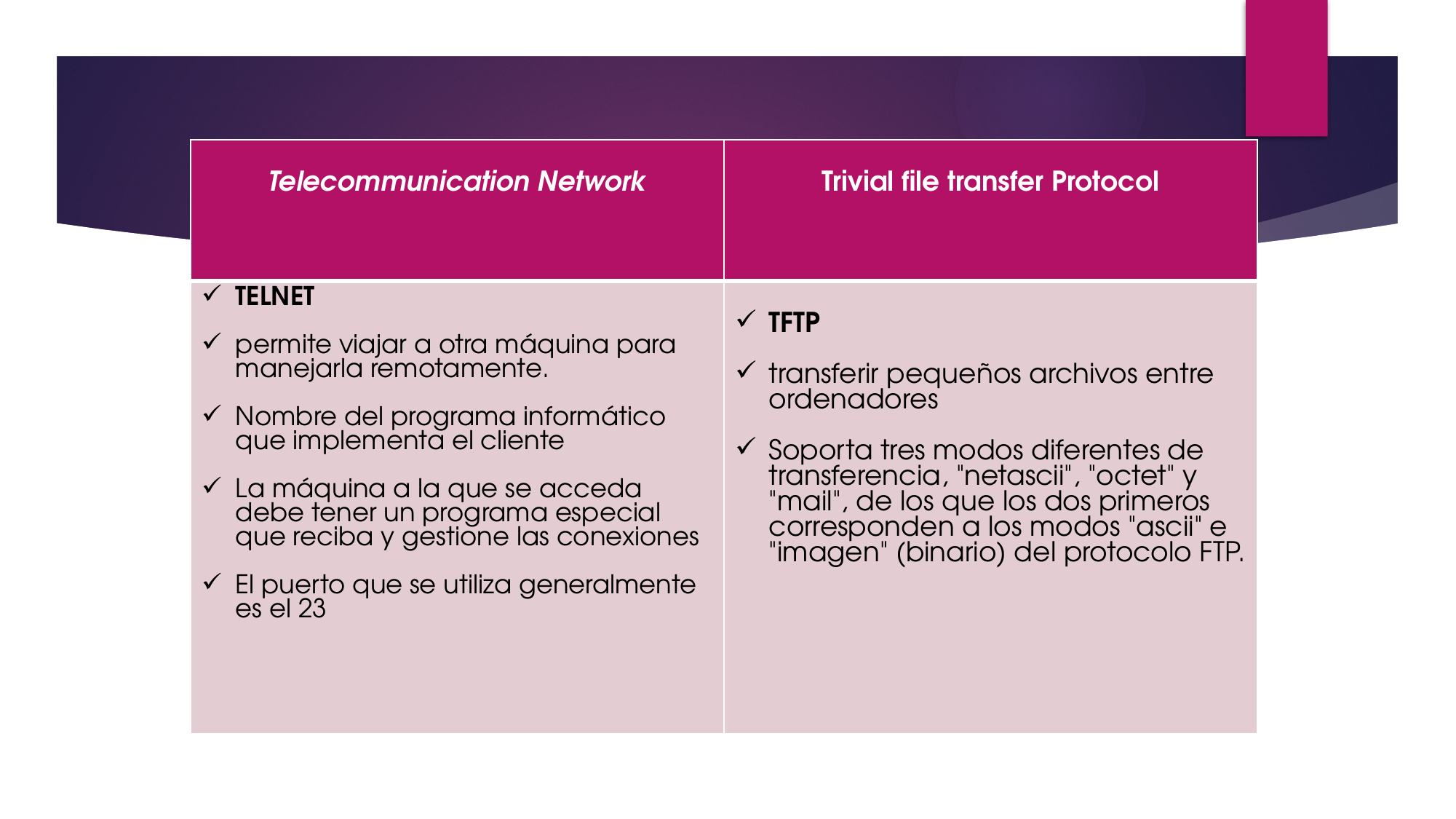

| Telecommunication Network | Trivial file transfer Protocol |
| --- | --- |
| TELNET permite viajar a otra máquina para manejarla remotamente. Nombre del programa informático que implementa el cliente La máquina a la que se acceda debe tener un programa especial que reciba y gestione las conexiones El puerto que se utiliza generalmente es el 23 | TFTP transferir pequeños archivos entre ordenadores Soporta tres modos diferentes de transferencia, "netascii", "octet" y "mail", de los que los dos primeros corresponden a los modos "ascii" e "imagen" (binario) del protocolo FTP. |